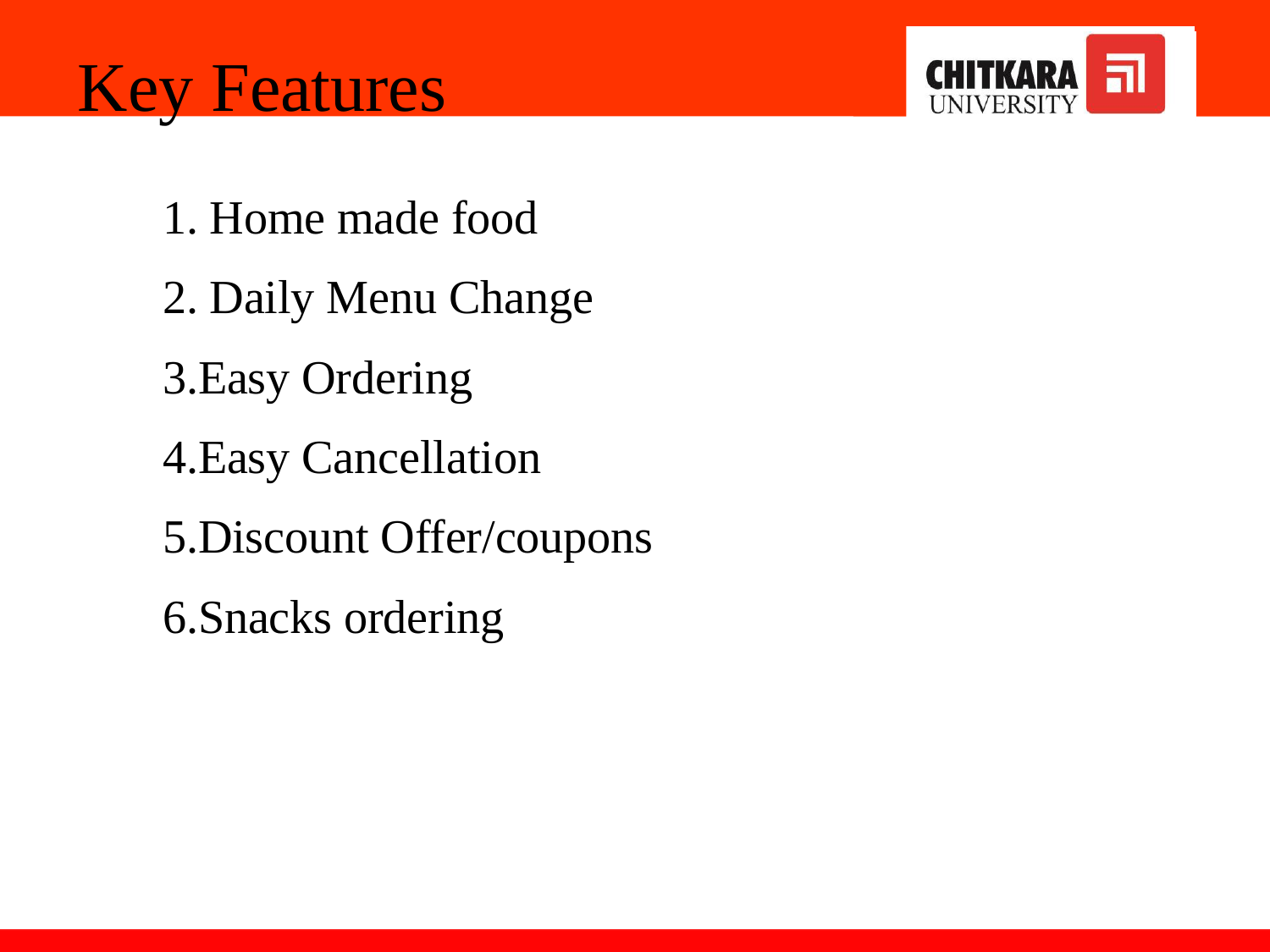

# Key Features
1. Home made food
2. Daily Menu Change
3.Easy Ordering
4.Easy Cancellation
5.Discount Offer/coupons
6.Snacks ordering